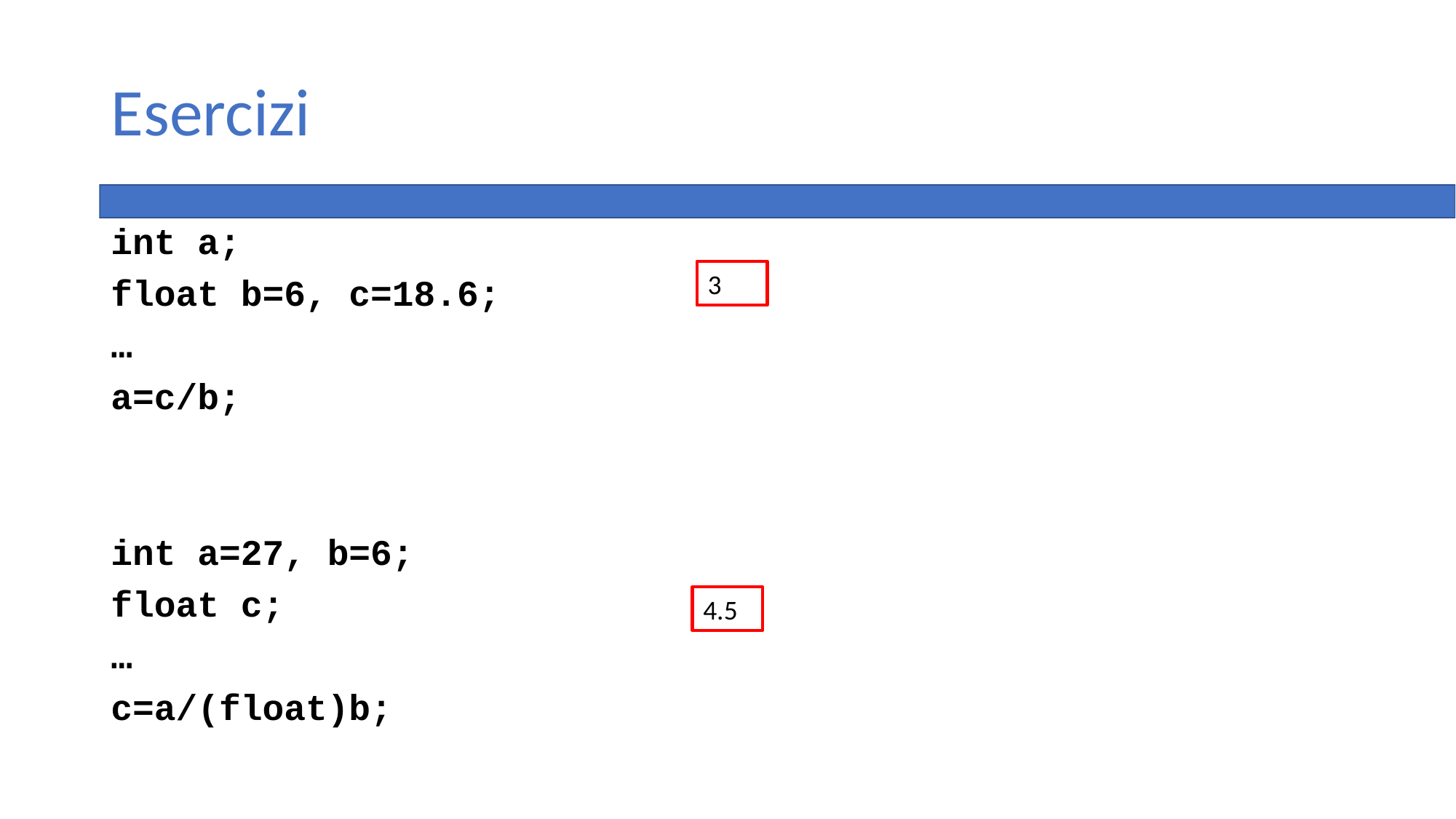

# Esercizi
int a;
float b=6, c=18.6;
…
a=c/b;

int a=27, b=6;
float c;
…
c=a/(float)b;
3
4.5